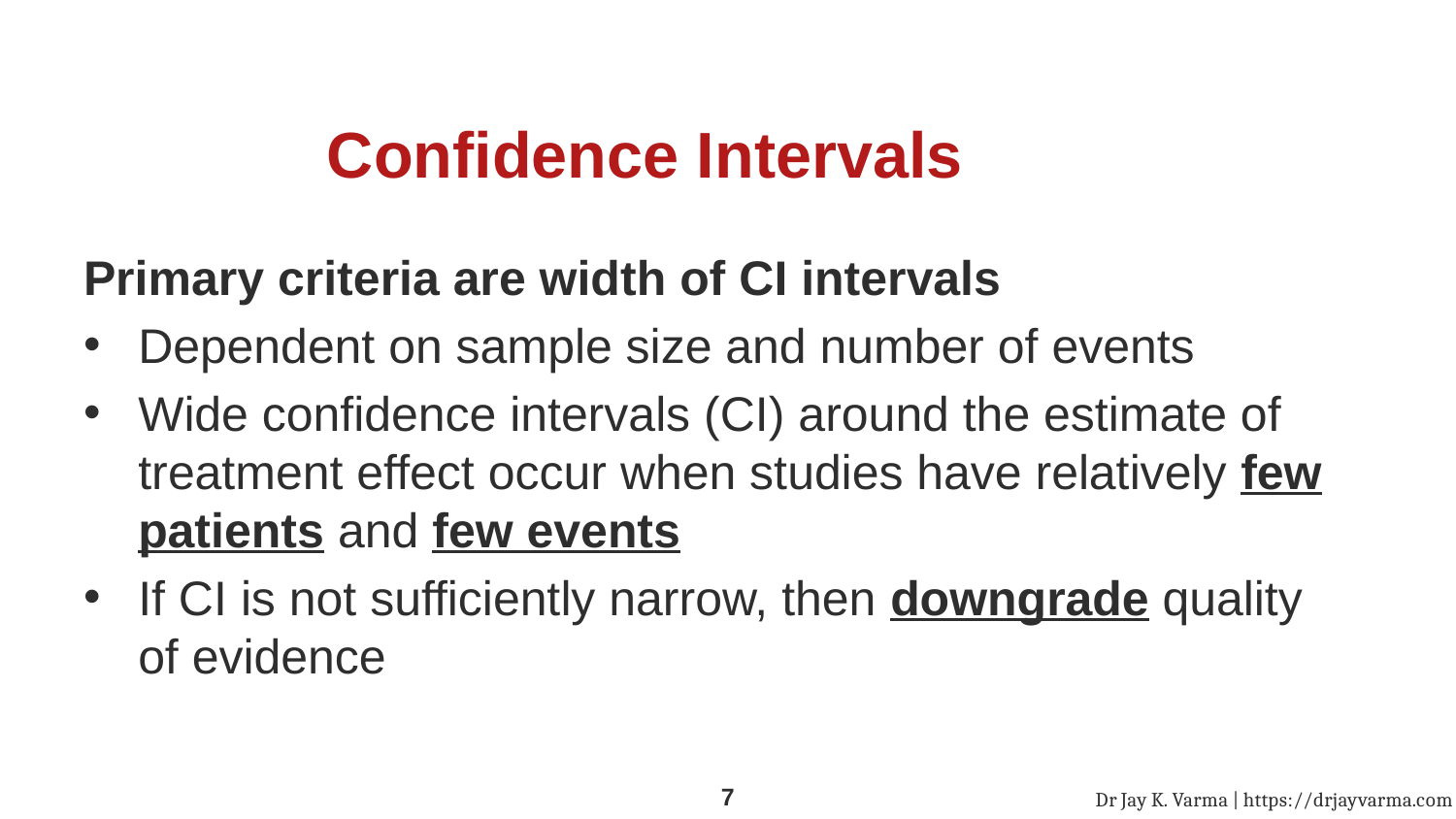

# Confidence Intervals
Primary criteria are width of CI intervals
Dependent on sample size and number of events
Wide confidence intervals (CI) around the estimate of treatment effect occur when studies have relatively few patients and few events
If CI is not sufficiently narrow, then downgrade quality of evidence

Dr Jay K. Varma | https://drjayvarma.com